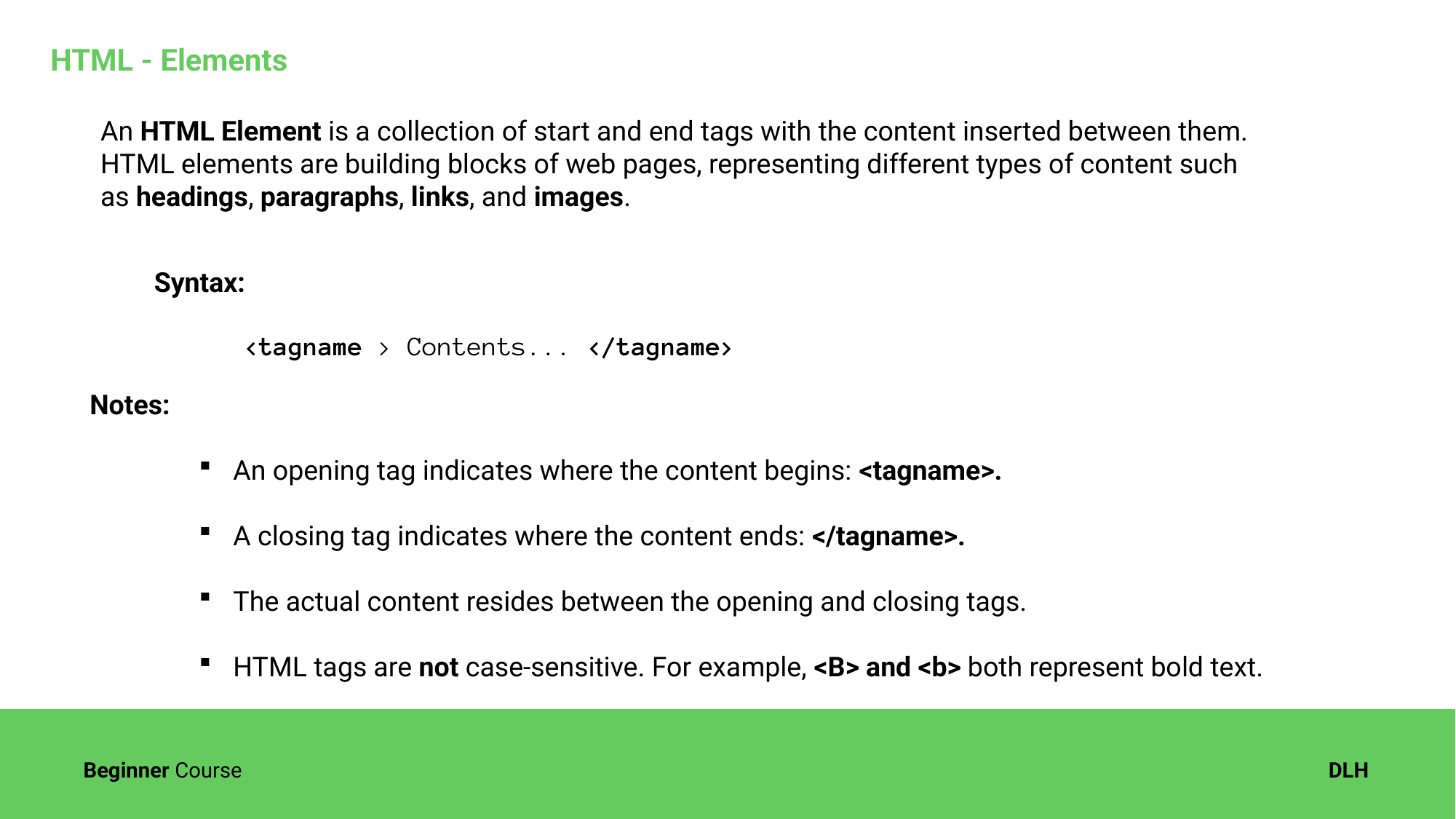

HTML - Elements
An HTML Element is a collection of start and end tags with the content inserted between them.
HTML elements are building blocks of web pages, representing different types of content such as headings, paragraphs, links, and images.
Syntax:
<tagname > Contents... </tagname>
Notes:

An opening tag indicates where the content begins: <tagname>.

A closing tag indicates where the content ends: </tagname>.

The actual content resides between the opening and closing tags.

HTML tags are not case-sensitive. For example, <B> and <b> both represent bold text.

Beginner Course
DLH